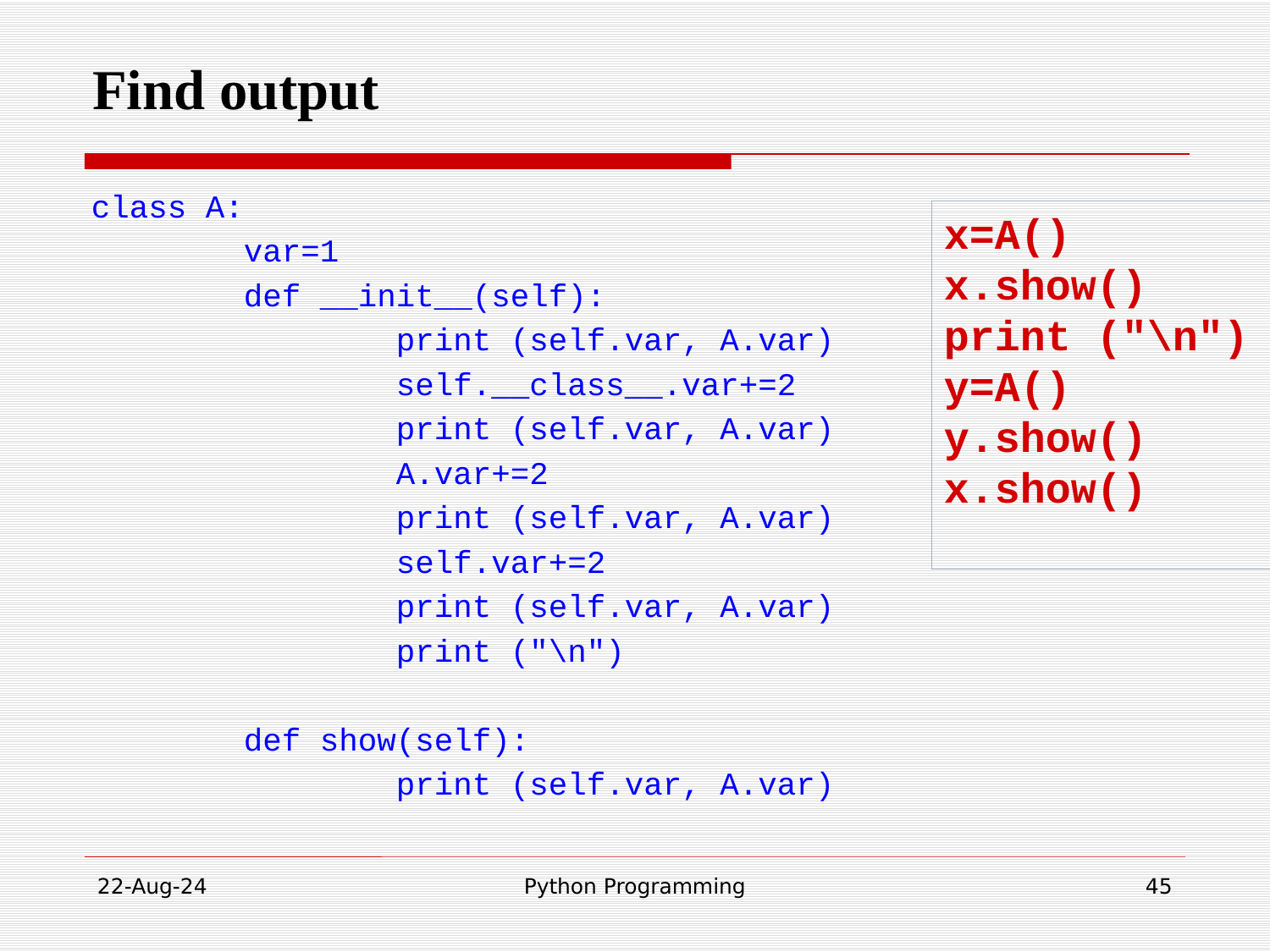

# Find output
class A:
        var=1
        def __init__(self):
                print (self.var, A.var)
                self.__class__.var+=2
                print (self.var, A.var)
                A.var+=2
                print (self.var, A.var)
                self.var+=2
                print (self.var, A.var)
                print ("\n")

        def show(self):
                print (self.var, A.var)

x=A()
x.show()
print ("\n")
y=A()
y.show()
x.show()

22-Aug-24
Python Programming
45